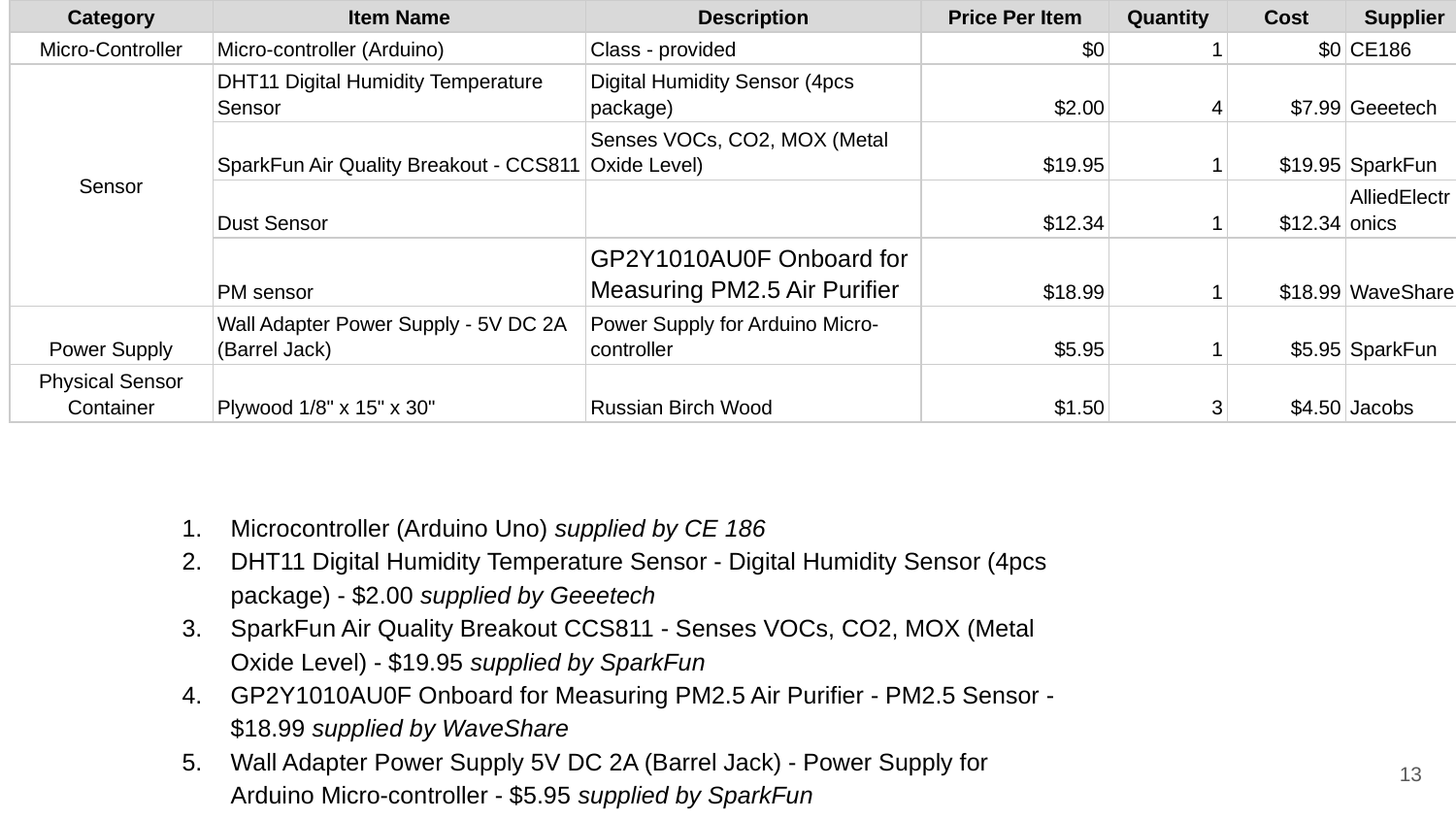

| Category | Item Name | Description | Price Per Item | Quantity | Cost | Supplier |
| --- | --- | --- | --- | --- | --- | --- |
| Micro-Controller | Micro-controller (Arduino) | Class - provided | $0 | 1 | $0 | CE186 |
| Sensor | DHT11 Digital Humidity Temperature Sensor | Digital Humidity Sensor (4pcs package) | $2.00 | 4 | $7.99 | Geeetech |
|  | SparkFun Air Quality Breakout - CCS811 | Senses VOCs, CO2, MOX (Metal Oxide Level) | $19.95 | 1 | $19.95 | SparkFun |
|  | Dust Sensor |  | $12.34 | 1 | $12.34 | AlliedElectronics |
|  | PM sensor | GP2Y1010AU0F Onboard for Measuring PM2.5 Air Purifier | $18.99 | 1 | $18.99 | WaveShare |
| Power Supply | Wall Adapter Power Supply - 5V DC 2A (Barrel Jack) | Power Supply for Arduino Micro-controller | $5.95 | 1 | $5.95 | SparkFun |
| Physical Sensor Container | Plywood 1/8" x 15" x 30" | Russian Birch Wood | $1.50 | 3 | $4.50 | Jacobs |
Microcontroller (Arduino Uno) supplied by CE 186
DHT11 Digital Humidity Temperature Sensor - Digital Humidity Sensor (4pcs package) - $2.00 supplied by Geeetech
SparkFun Air Quality Breakout CCS811 - Senses VOCs, CO2, MOX (Metal Oxide Level) - $19.95 supplied by SparkFun
GP2Y1010AU0F Onboard for Measuring PM2.5 Air Purifier - PM2.5 Sensor - $18.99 supplied by WaveShare
Wall Adapter Power Supply 5V DC 2A (Barrel Jack) - Power Supply for Arduino Micro-controller - $5.95 supplied by SparkFun
Russian Birch Wood Plywood 1/8" x 15" x 30" - $4.50 supplied by Jacobs Hall
13